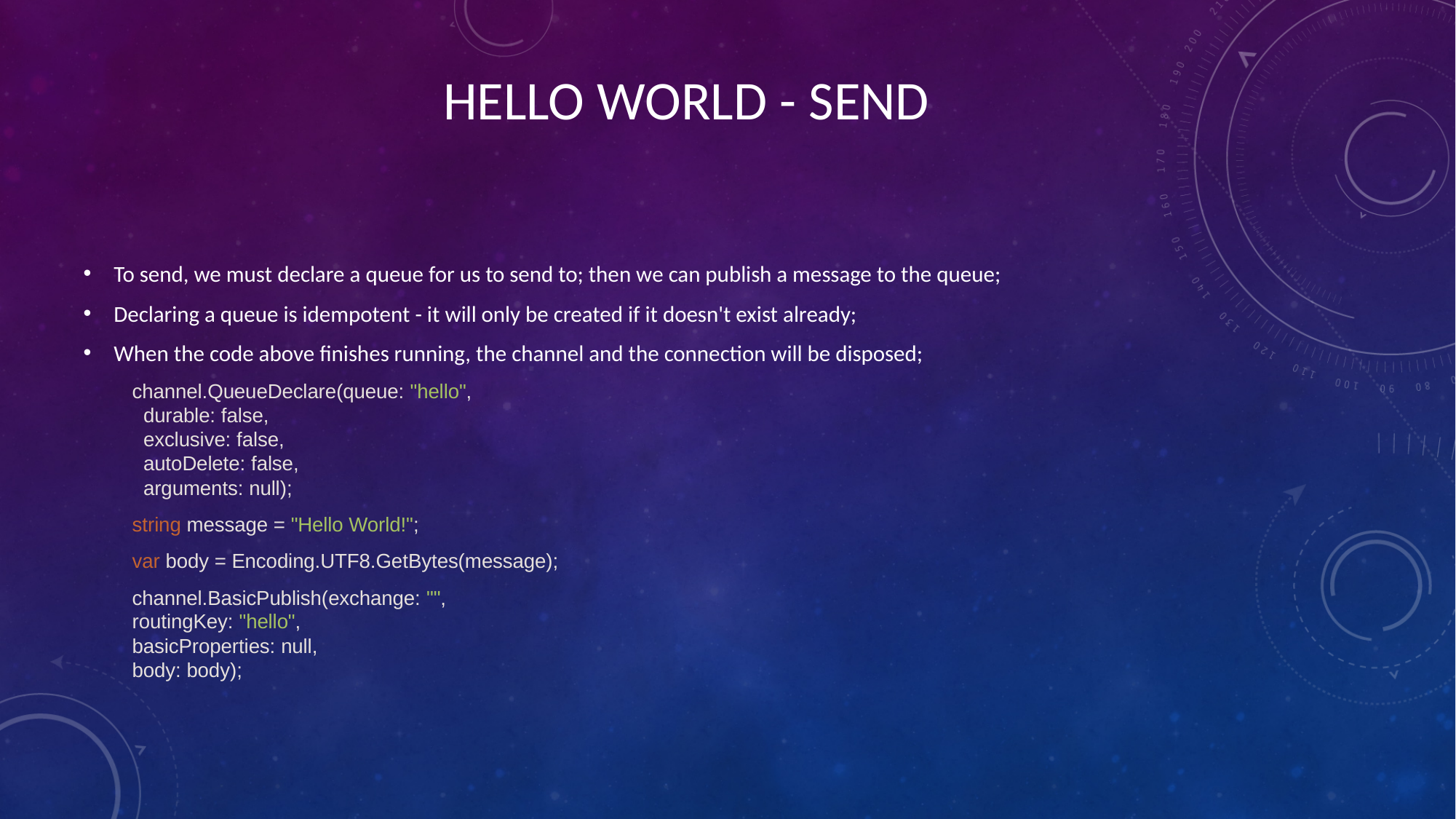

# HELLO WORLD - SEND
To send, we must declare a queue for us to send to; then we can publish a message to the queue;
Declaring a queue is idempotent - it will only be created if it doesn't exist already;
When the code above finishes running, the channel and the connection will be disposed;
channel.QueueDeclare(queue: "hello",
					  durable: false,
					  exclusive: false,
					  autoDelete: false,
					  arguments: null);
string message = "Hello World!";
var body = Encoding.UTF8.GetBytes(message);
channel.BasicPublish(exchange: "",
					routingKey: "hello",
					basicProperties: null,
					body: body);